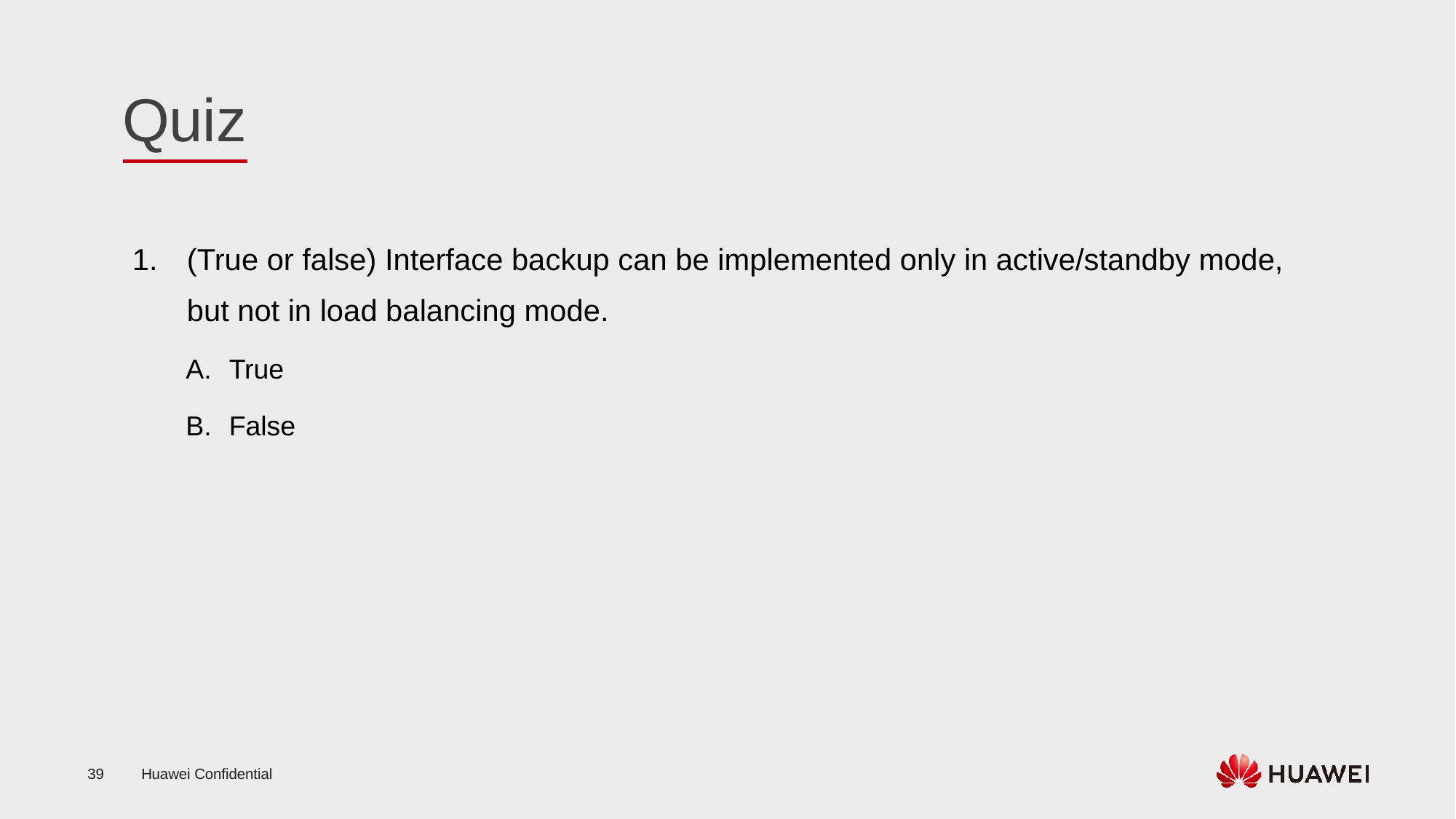

(True or false) Interface backup can be implemented only in active/standby mode, but not in load balancing mode.
True
False